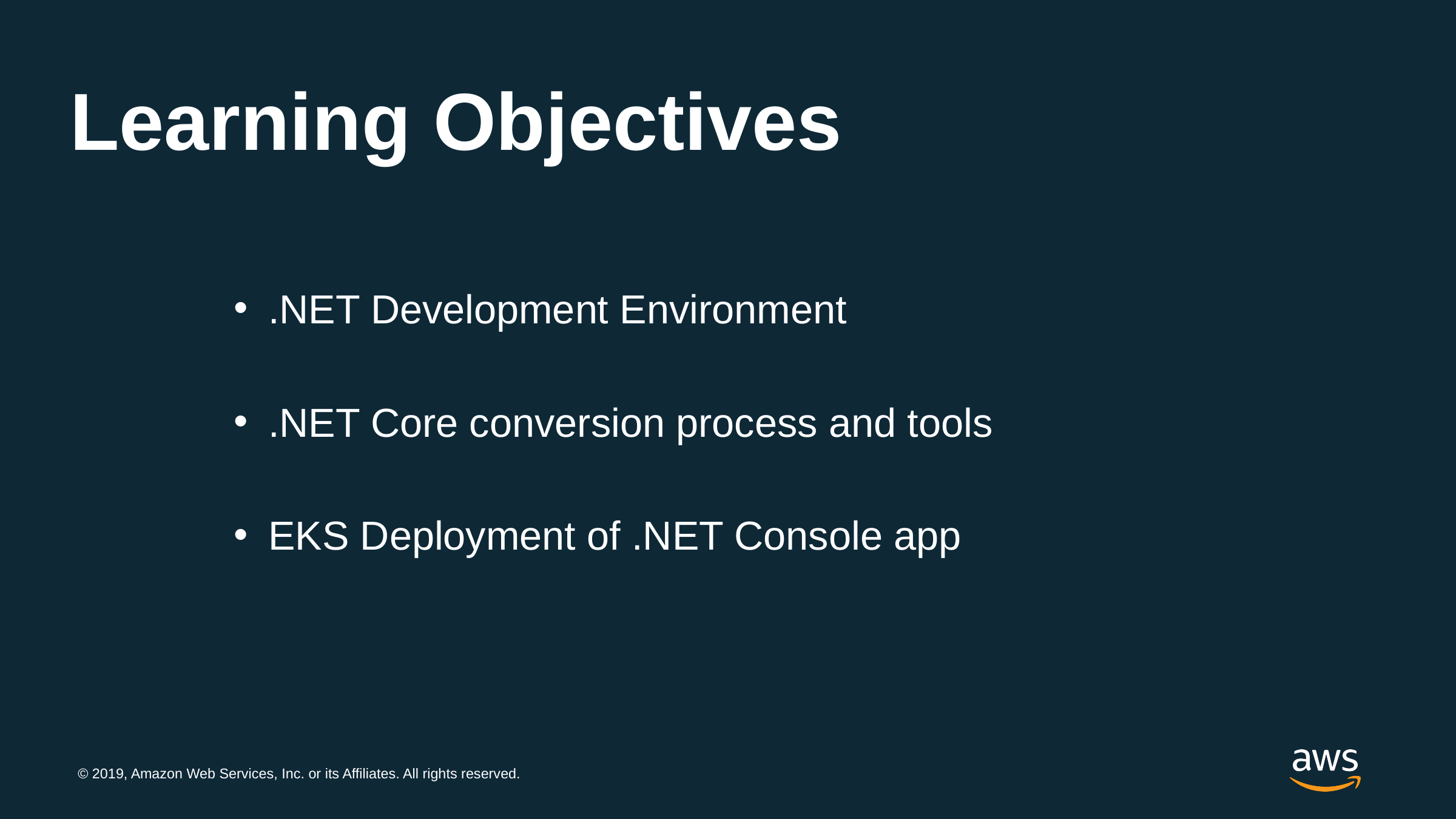

# Learning Objectives
.NET Development Environment

.NET Core conversion process and tools

EKS Deployment of .NET Console app